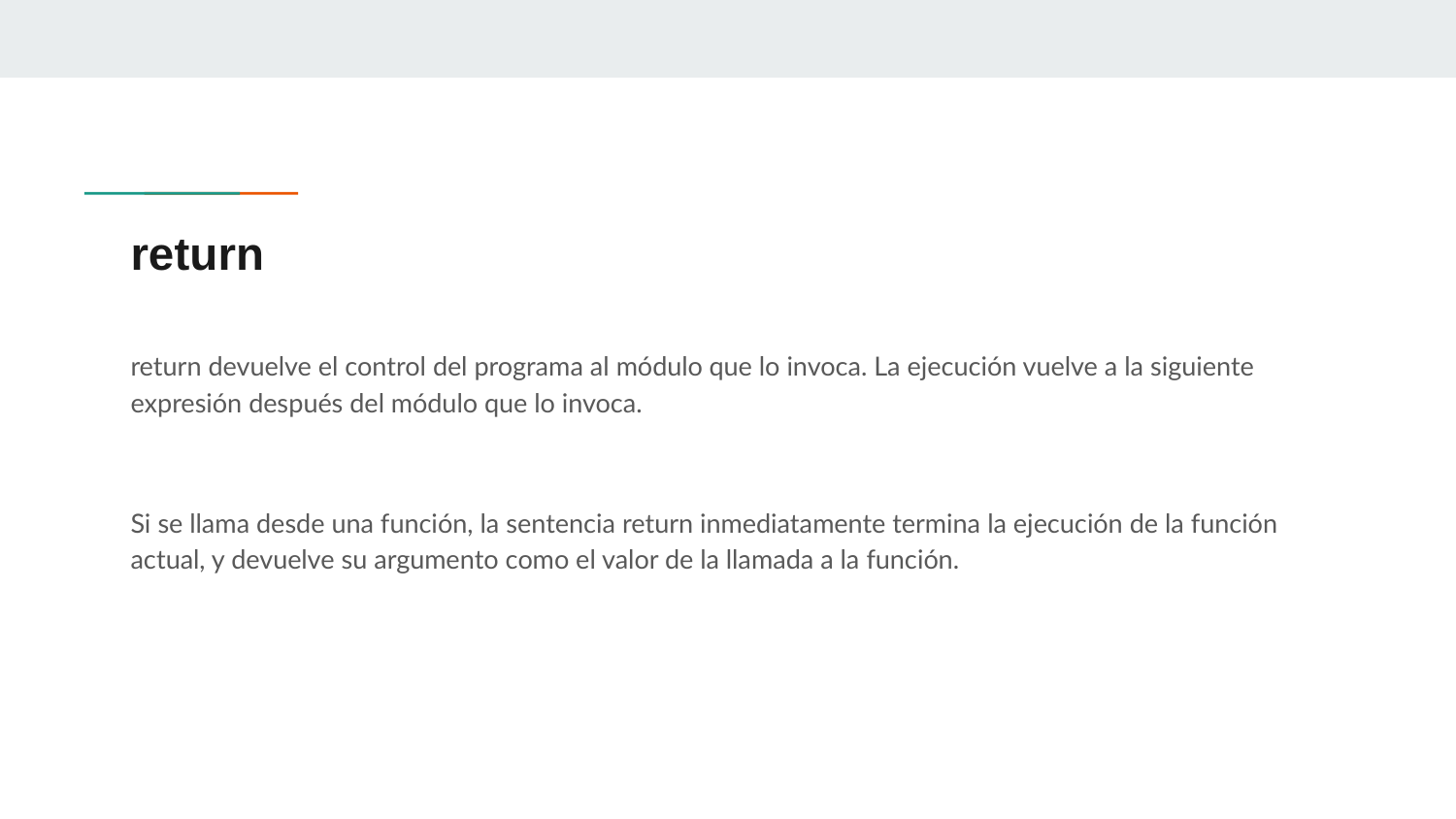

# return
return devuelve el control del programa al módulo que lo invoca. La ejecución vuelve a la siguiente expresión después del módulo que lo invoca.

Si se llama desde una función, la sentencia return inmediatamente termina la ejecución de la función actual, y devuelve su argumento como el valor de la llamada a la función.